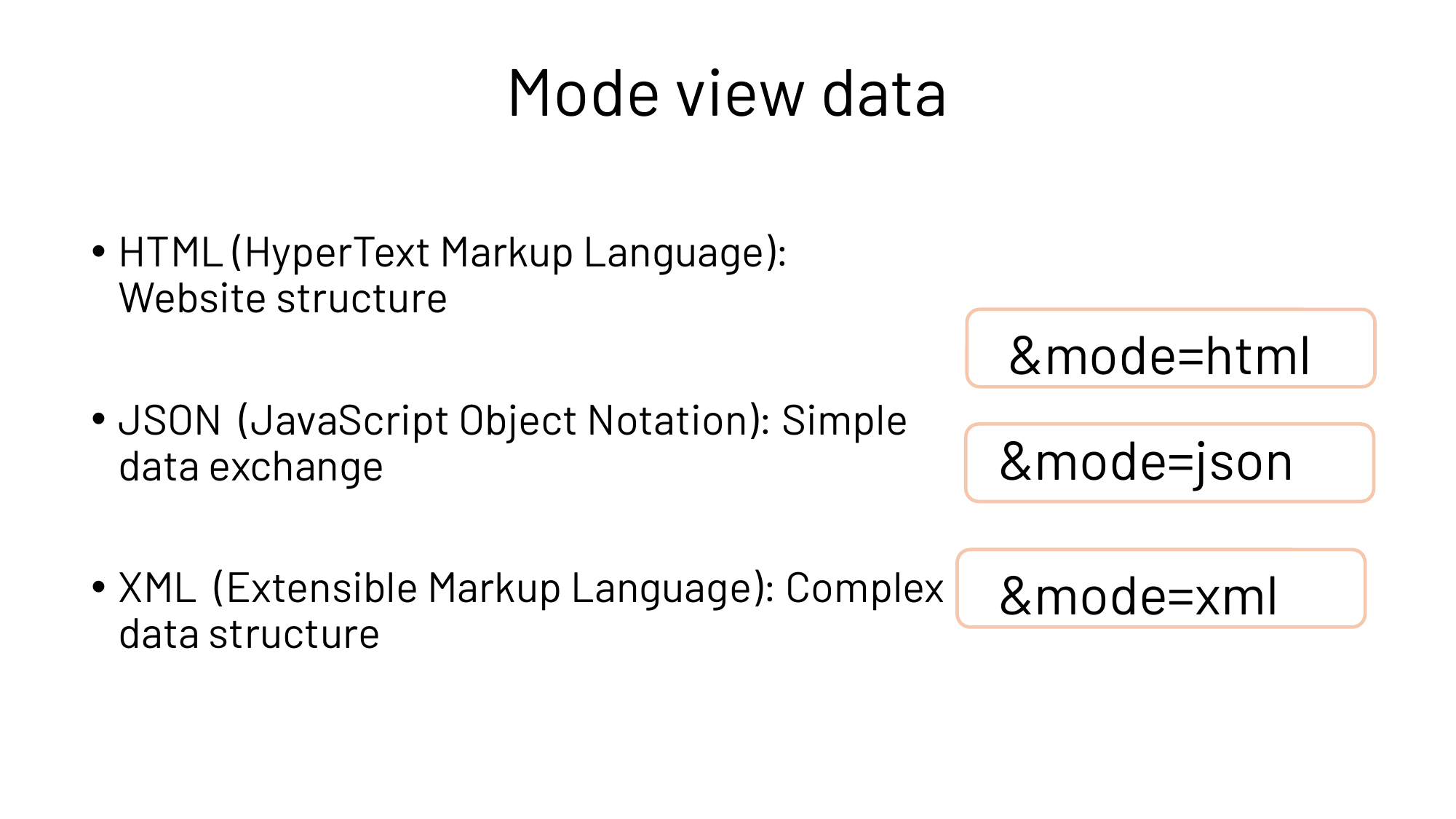

# Mode view data
HTML (HyperText Markup Language): Website structure

JSON  (JavaScript Object Notation): Simple data exchange

XML  (Extensible Markup Language): Complex data structure

&mode=html
&mode=json

&mode=xml